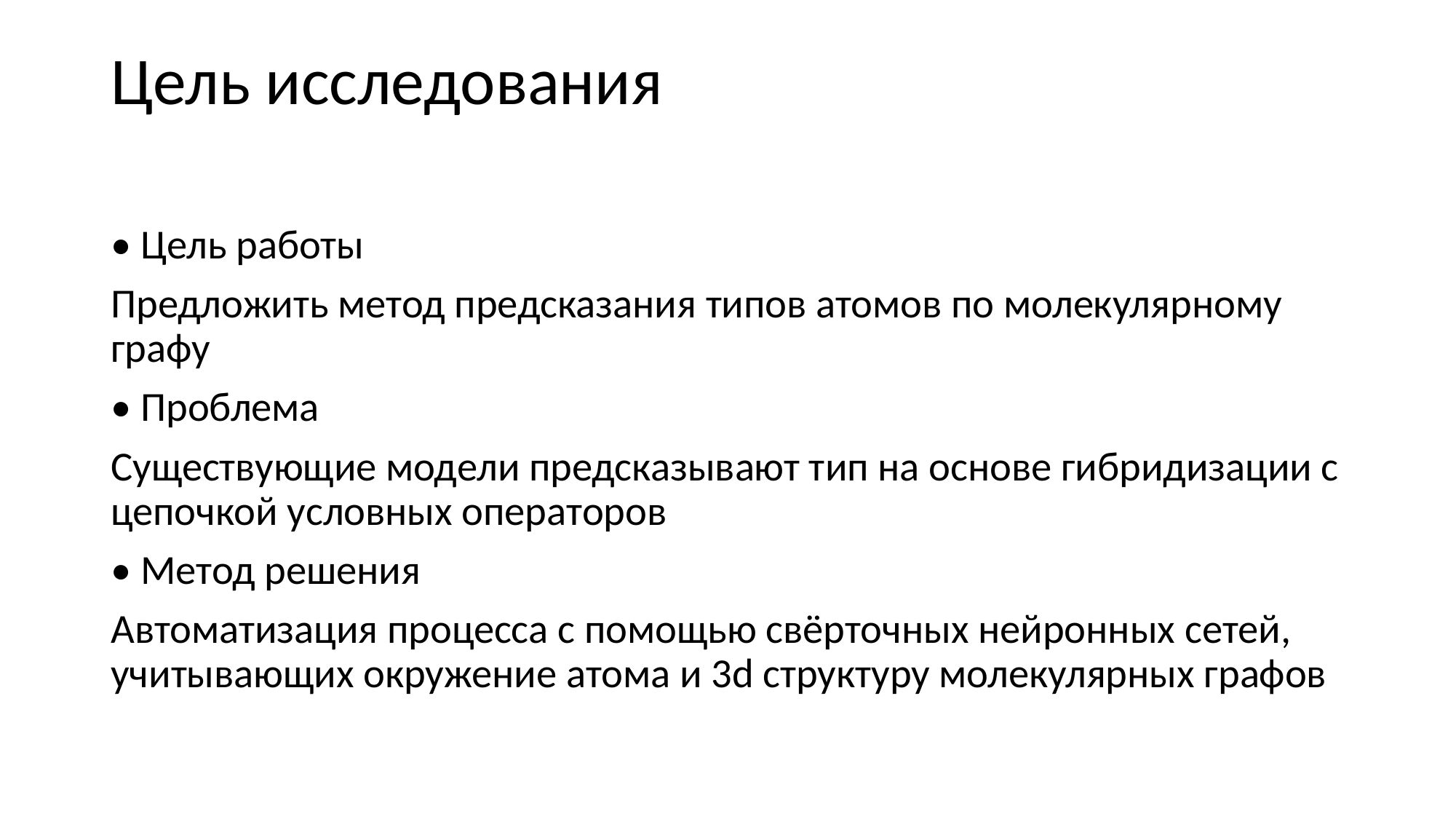

# Цель исследования
• Цель работы
Предложить метод предсказания типов атомов по молекулярному графу
• Проблема
Существующие модели предсказывают тип на основе гибридизации c цепочкой условных операторов
• Метод решения
Автоматизация процесса с помощью свёрточных нейронных сетей, учитывающих окружение атома и 3d структуру молекулярных графов